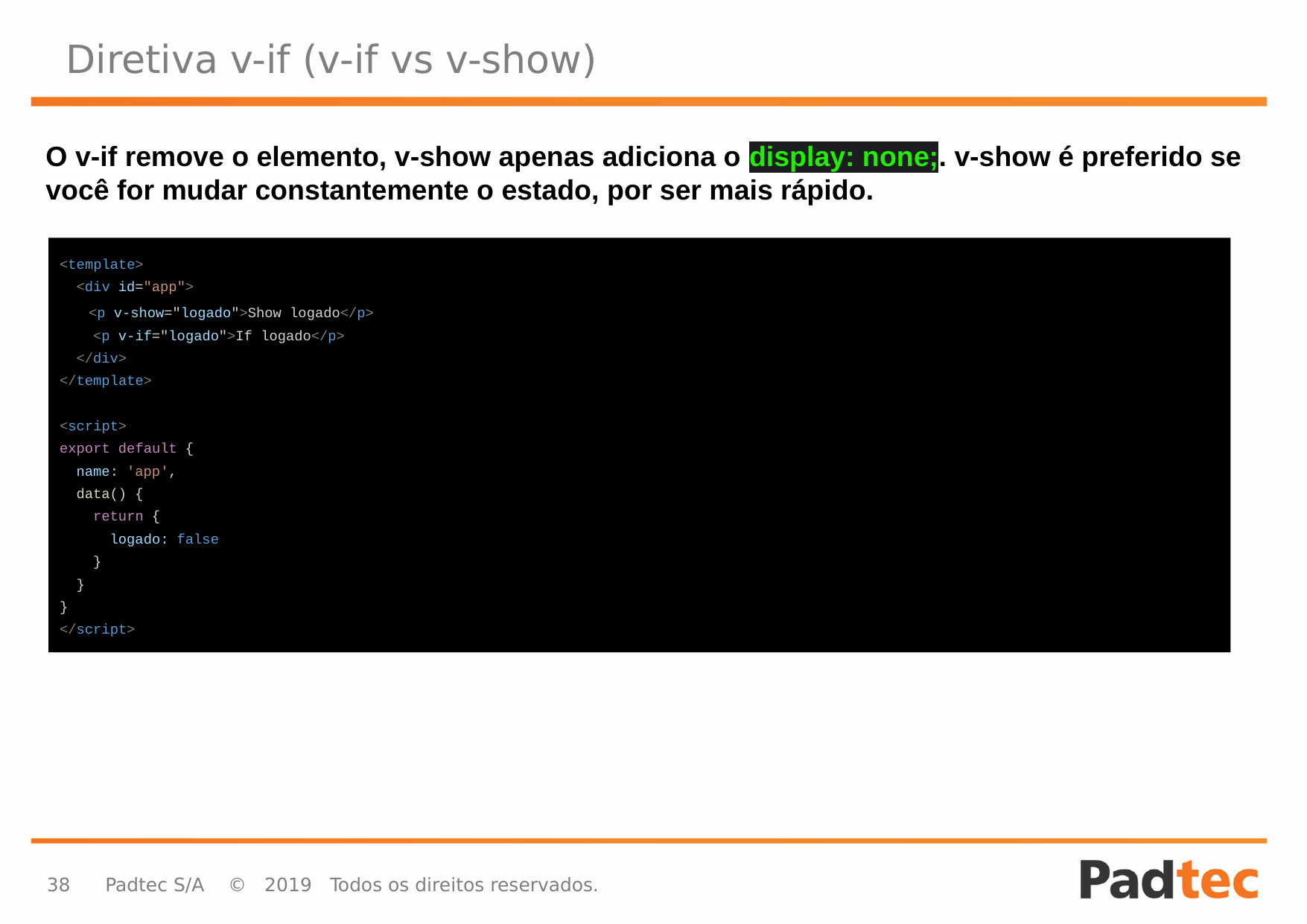

# Diretiva v-if (v-if vs v-show)
O v-if remove o elemento, v-show apenas adiciona o display: none;. v-show é preferido se você for mudar constantemente o estado, por ser mais rápido.
<template>
  <div id="app">
   <p v-show="logado">Show logado</p>
    <p v-if="logado">If logado</p>
  </div>
</template>

<script>
export default {
  name: 'app',
  data() {
    return {
      logado: false
    }
  }
}
</script>